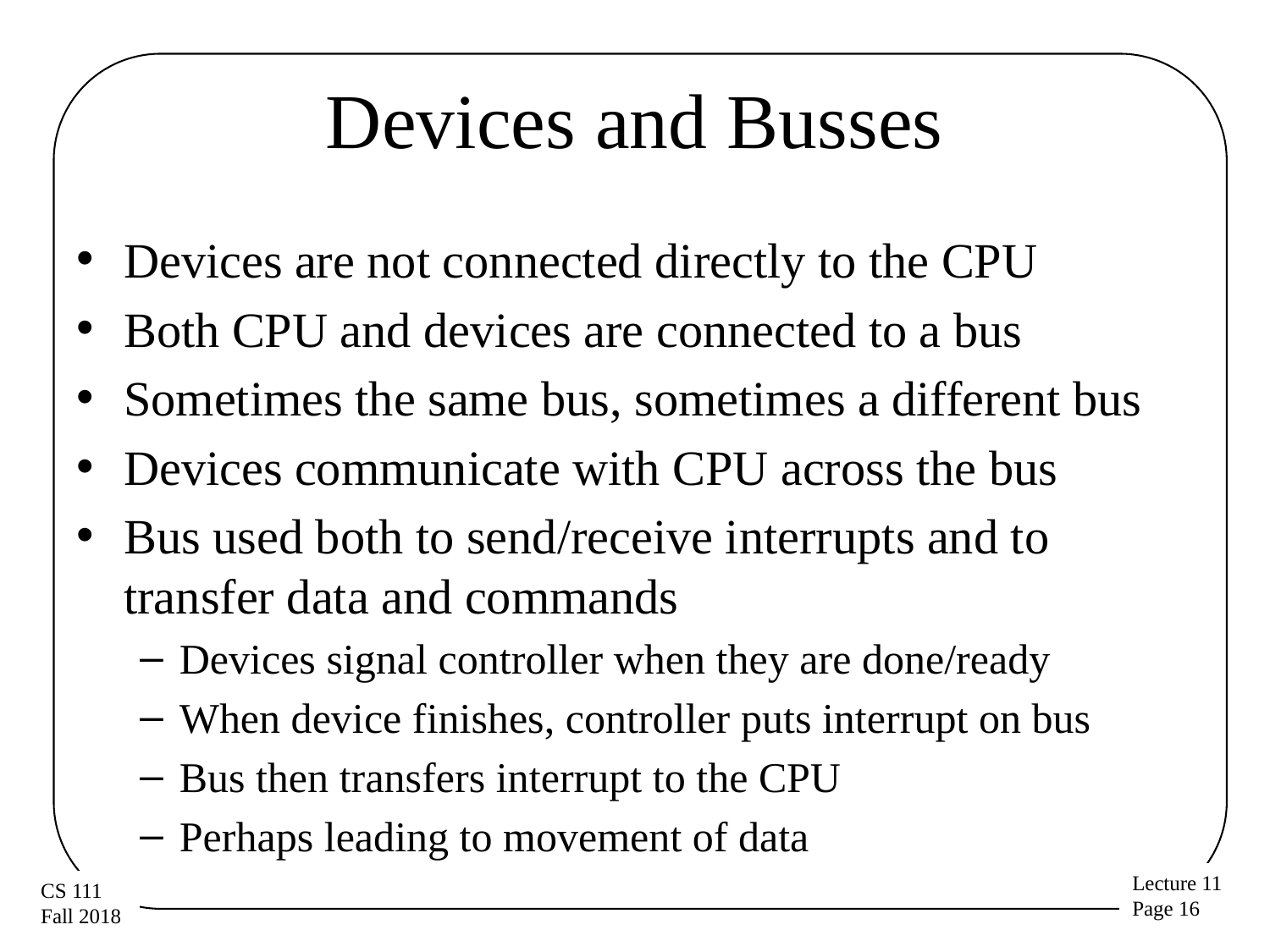

# Devices and Busses
Devices are not connected directly to the CPU
Both CPU and devices are connected to a bus
Sometimes the same bus, sometimes a different bus
Devices communicate with CPU across the bus
Bus used both to send/receive interrupts and to transfer data and commands
Devices signal controller when they are done/ready
When device finishes, controller puts interrupt on bus
Bus then transfers interrupt to the CPU
Perhaps leading to movement of data